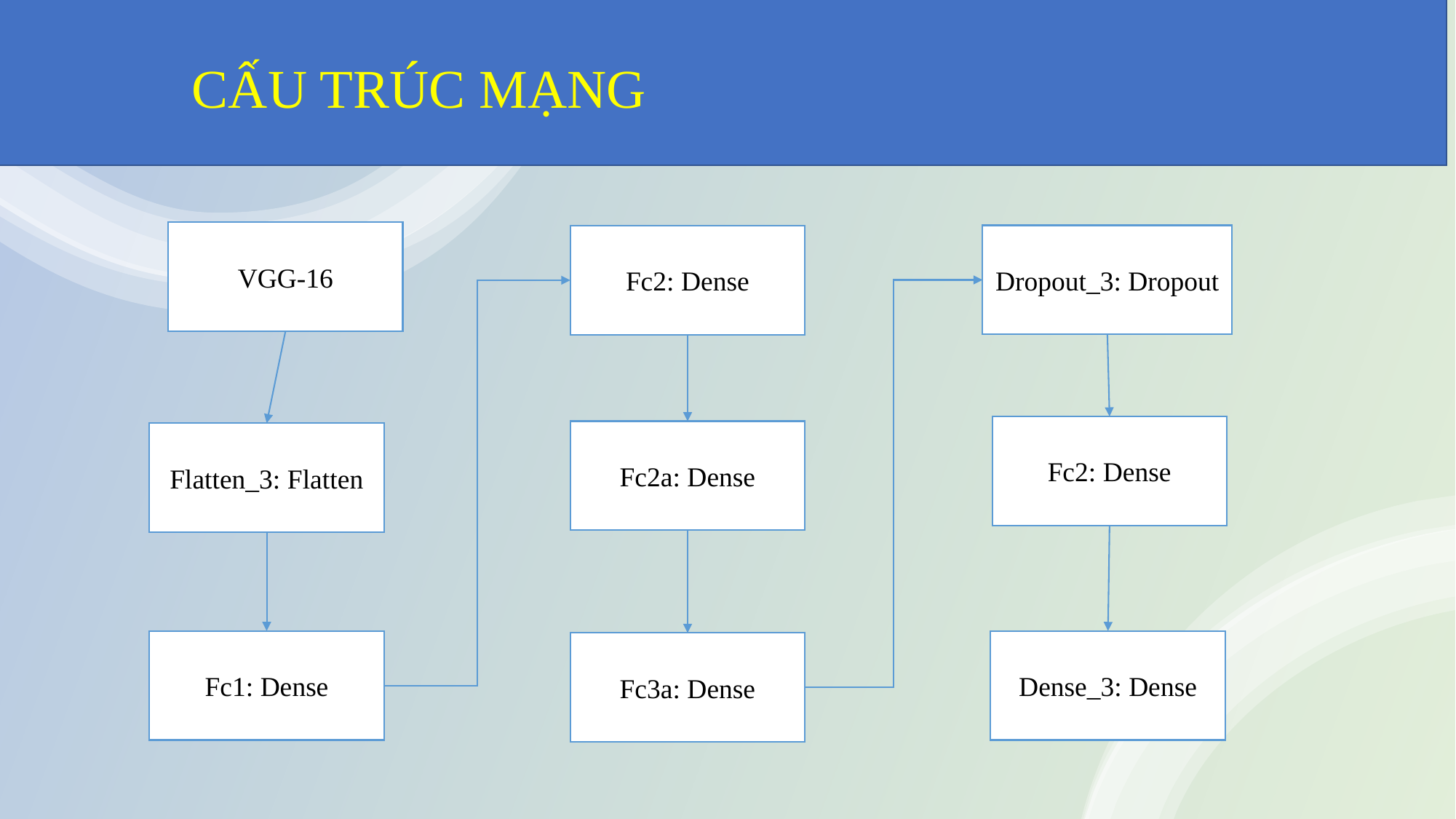

CẤU TRÚC MẠNG
VGG-16
Dropout_3: Dropout
Fc2: Dense
Fc2: Dense
Fc2a: Dense
Flatten_3: Flatten

Fc1: Dense
Dense_3: Dense
Fc3a: Dense